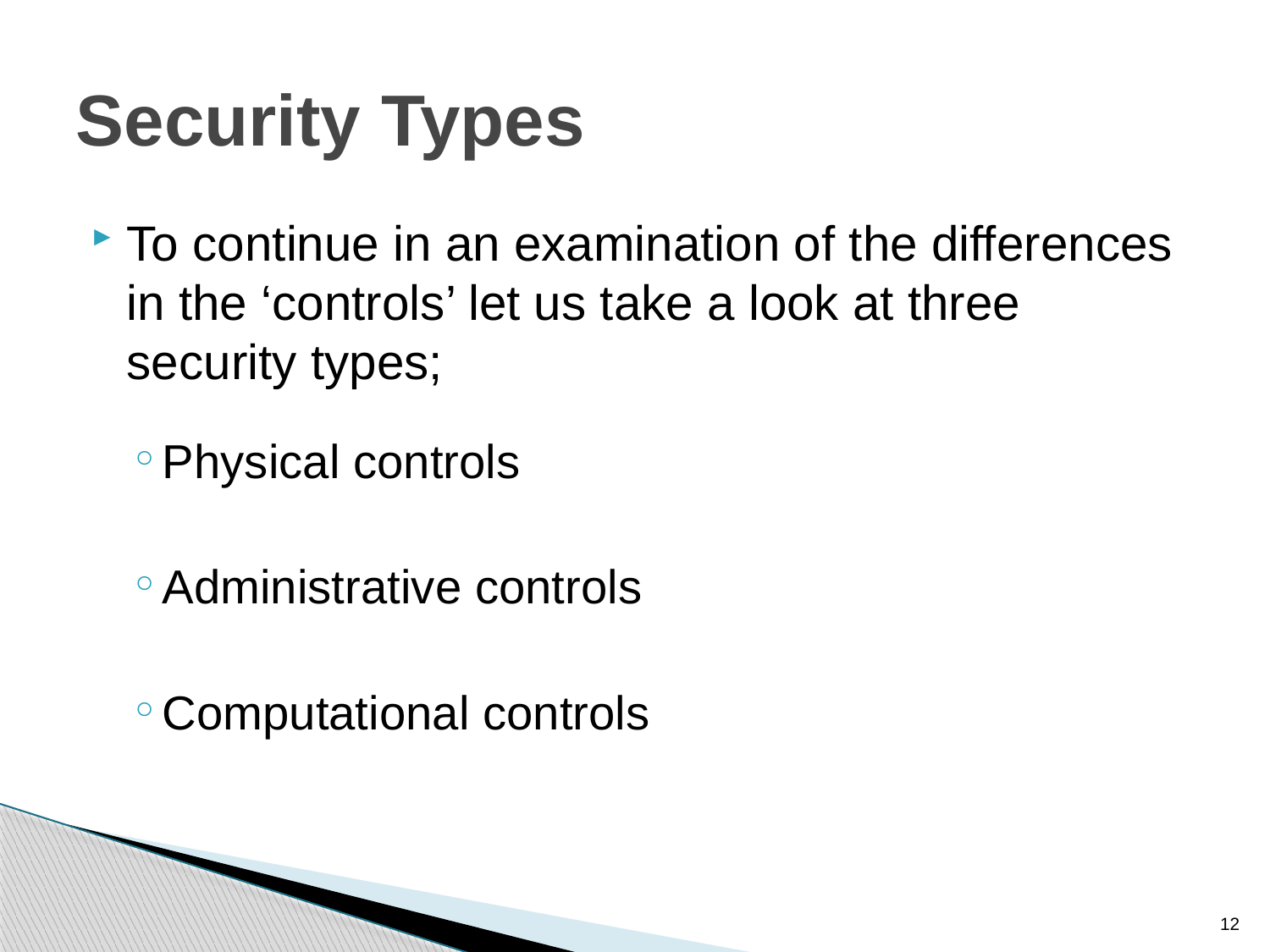

# Security Types
To continue in an examination of the differences in the ‘controls’ let us take a look at three security types;

Physical controls

Administrative controls

Computational controls
12